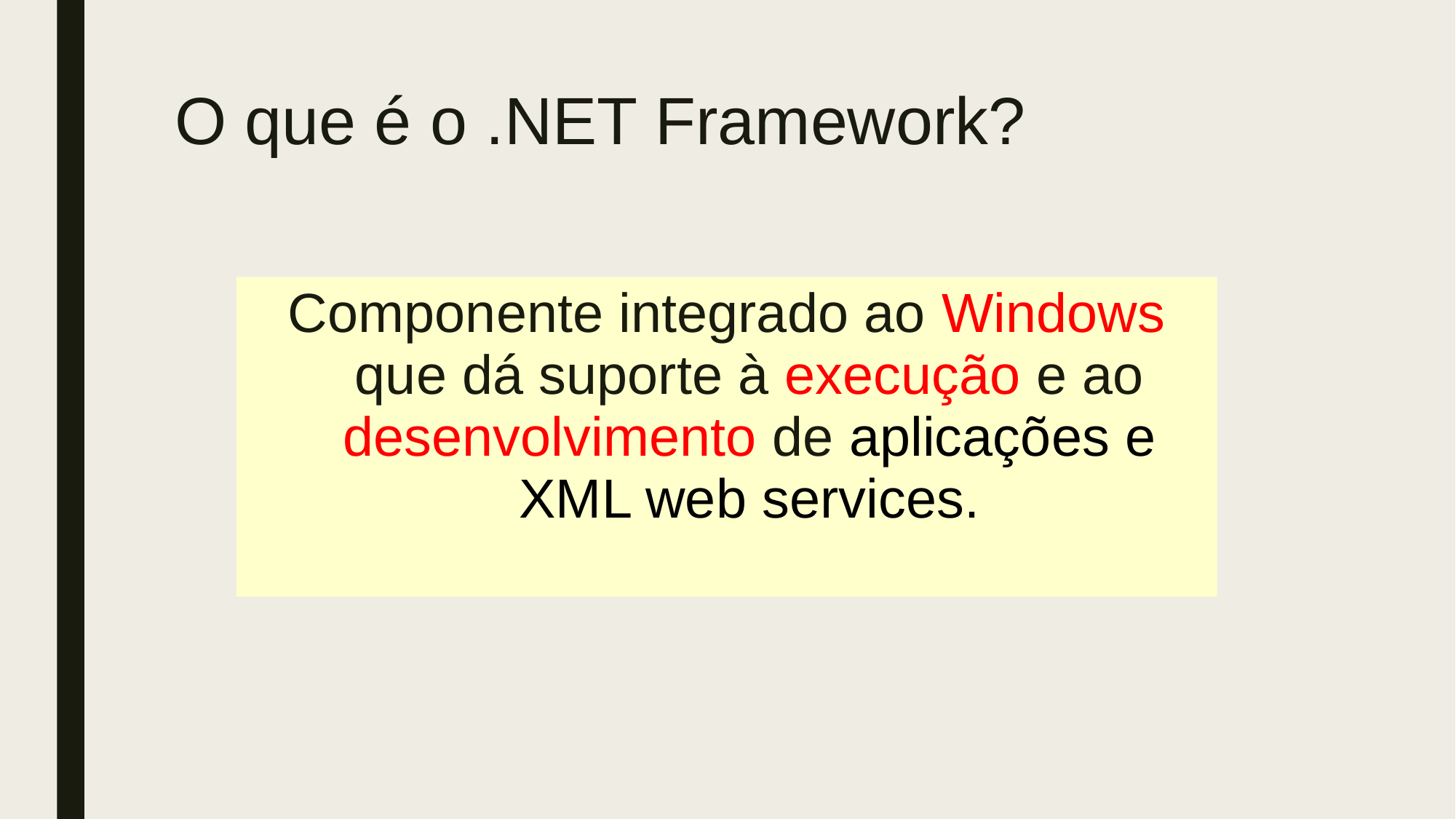

# O que é o .NET Framework?
Componente integrado ao Windows que dá suporte à execução e ao desenvolvimento de aplicações e XML web services.